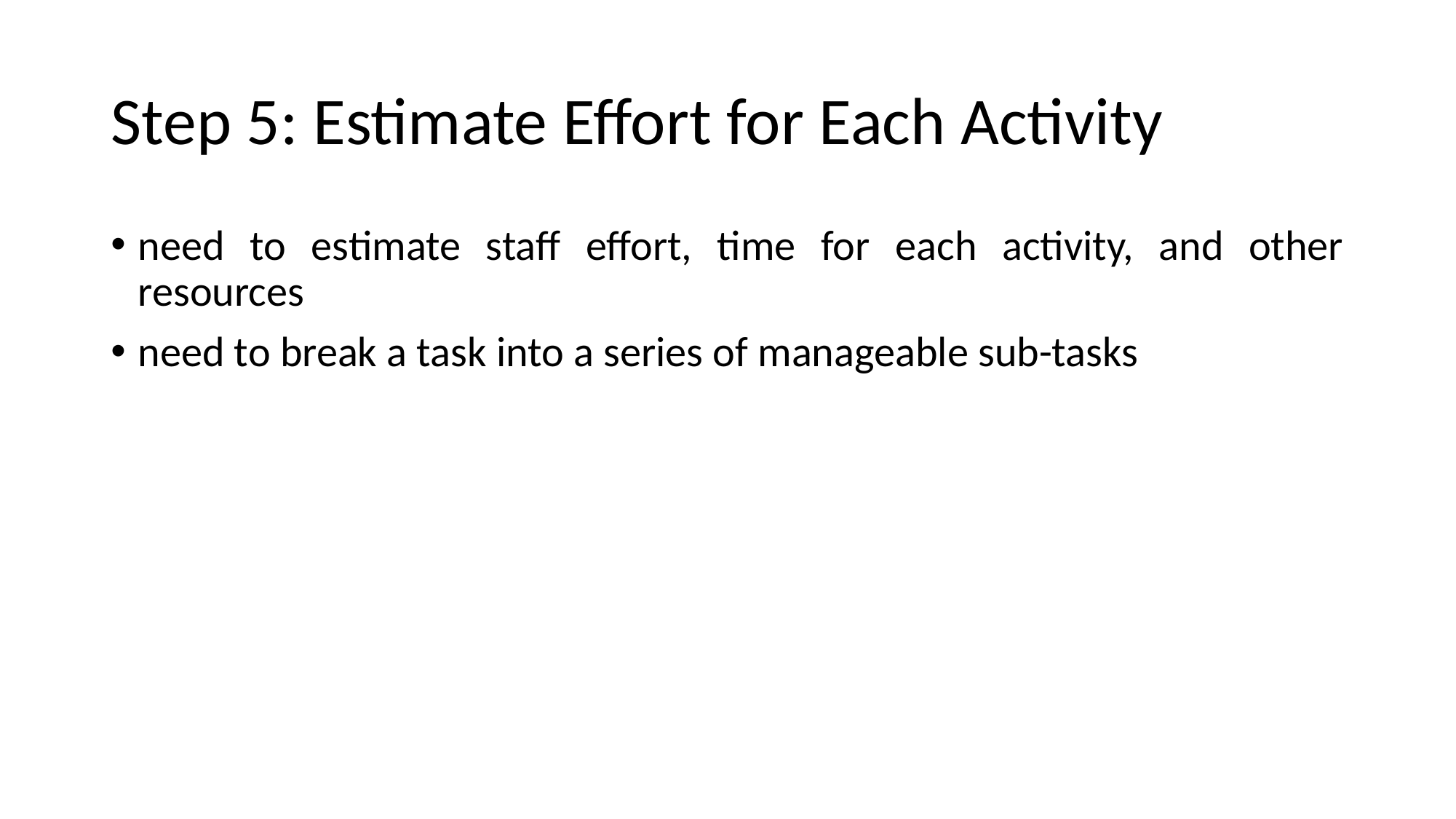

# Step 5: Estimate Effort for Each Activity
need to estimate staff effort, time for each activity, and other resources
need to break a task into a series of manageable sub-tasks